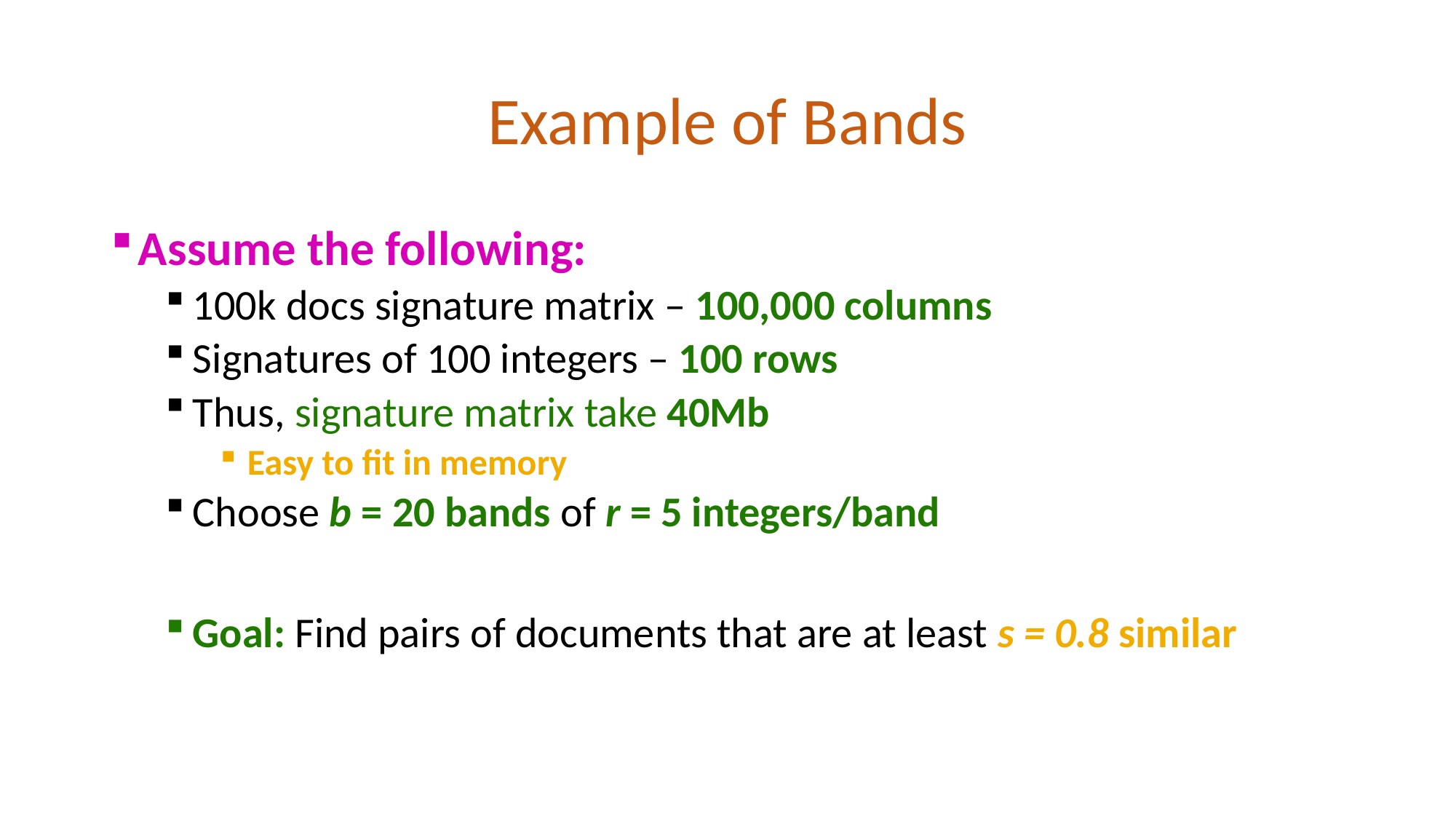

# Example of Bands
Assume the following:
100k docs signature matrix – 100,000 columns
Signatures of 100 integers – 100 rows
Thus, signature matrix take 40Mb
Easy to fit in memory
Choose b = 20 bands of r = 5 integers/band

Goal: Find pairs of documents that are at least s = 0.8 similar